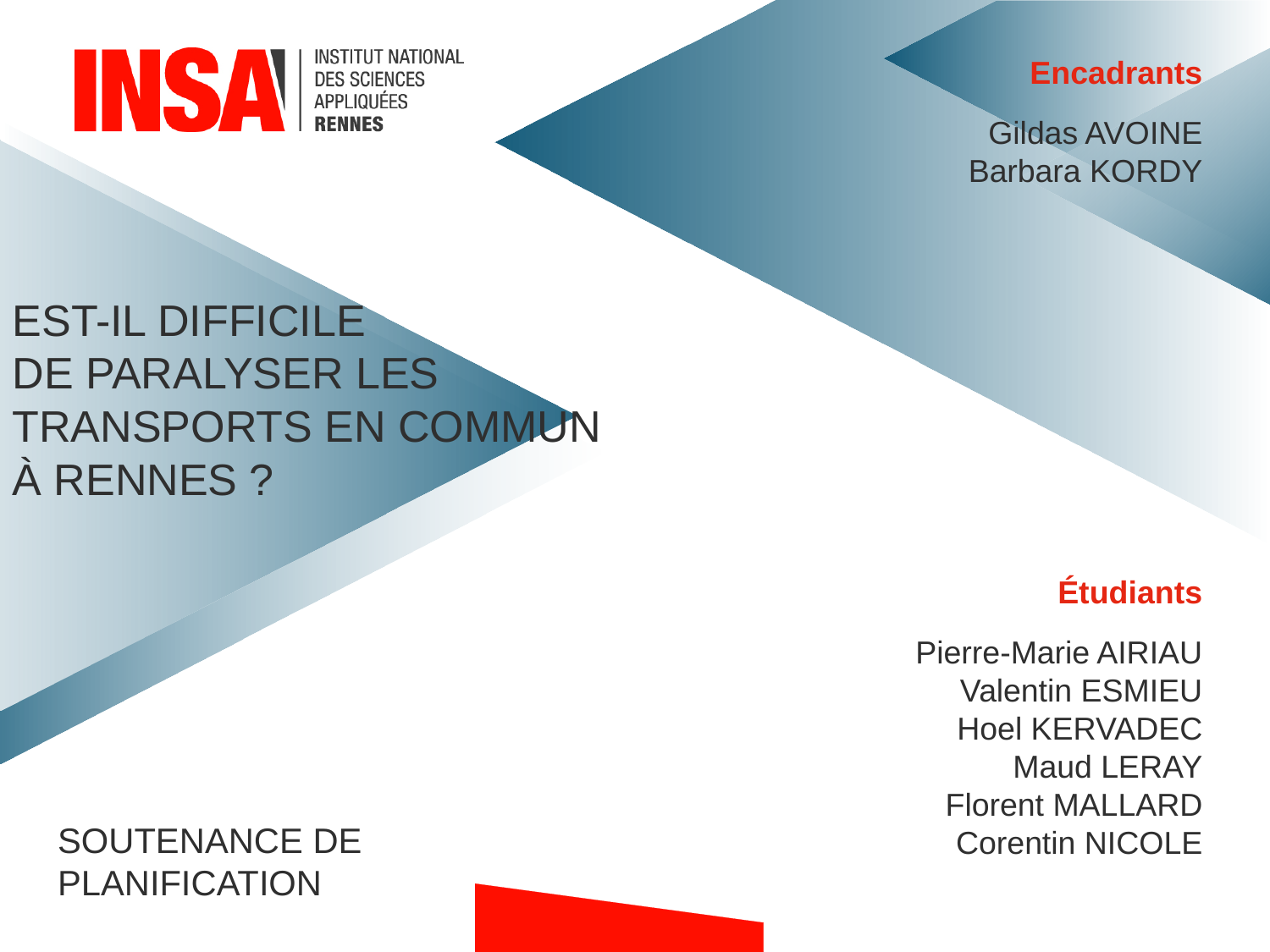

Encadrants
Gildas AVOINE
Barbara KORDY
Est-il difficile
de paralyser les
transports en commun
à Rennes ?
Étudiants
Pierre-Marie AIRIAU
Valentin ESMIEU
Hoel KERVADEC
Maud LERAY
Florent MALLARD
Corentin NICOLE
Soutenance de planification